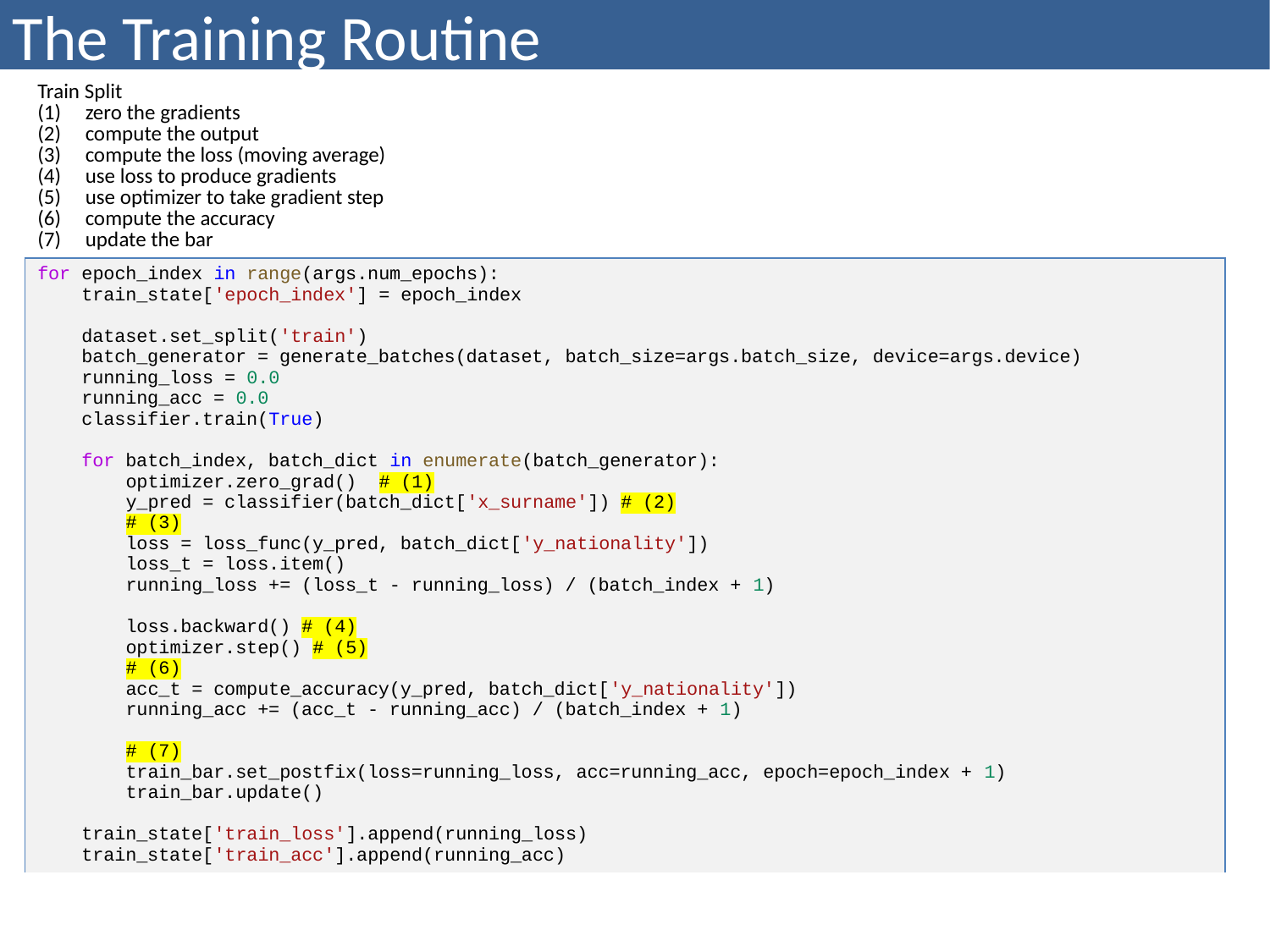

# The Training Routine
| Train Split zero the gradients compute the output compute the loss (moving average) use loss to produce gradients use optimizer to take gradient step compute the accuracy update the bar |
| --- |
| for epoch\_index in range(args.num\_epochs): train\_state['epoch\_index'] = epoch\_index dataset.set\_split('train') batch\_generator = generate\_batches(dataset, batch\_size=args.batch\_size, device=args.device) running\_loss = 0.0 running\_acc = 0.0 classifier.train(True) for batch\_index, batch\_dict in enumerate(batch\_generator): optimizer.zero\_grad() # (1) y\_pred = classifier(batch\_dict['x\_surname']) # (2) # (3) loss = loss\_func(y\_pred, batch\_dict['y\_nationality']) loss\_t = loss.item() running\_loss += (loss\_t - running\_loss) / (batch\_index + 1) loss.backward() # (4) optimizer.step() # (5) # (6) acc\_t = compute\_accuracy(y\_pred, batch\_dict['y\_nationality']) running\_acc += (acc\_t - running\_acc) / (batch\_index + 1) # (7) train\_bar.set\_postfix(loss=running\_loss, acc=running\_acc, epoch=epoch\_index + 1) train\_bar.update() train\_state['train\_loss'].append(running\_loss) train\_state['train\_acc'].append(running\_acc) |